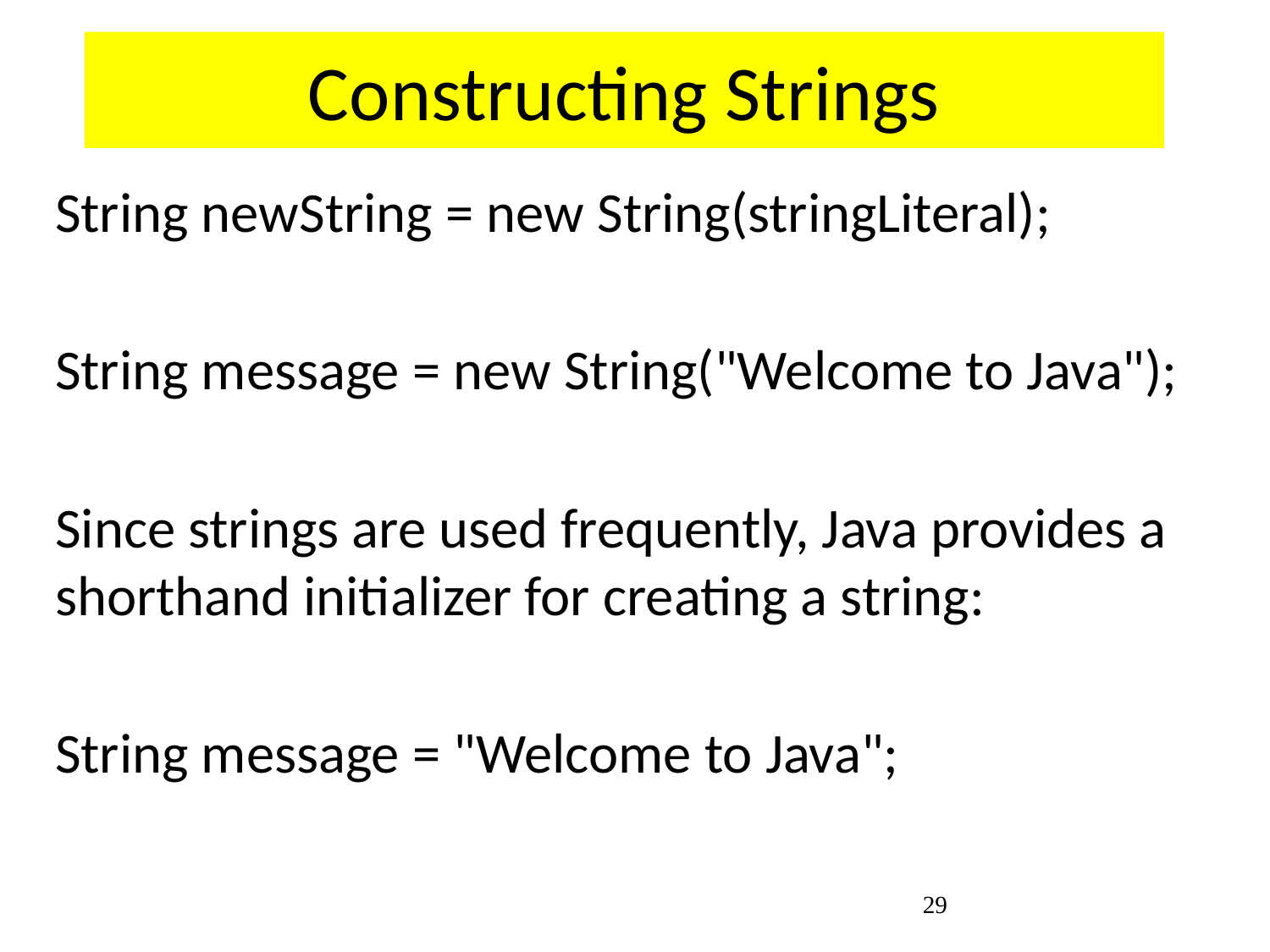

# Constructing Strings
String newString = new String(stringLiteral);

String message = new String("Welcome to Java");

Since strings are used frequently, Java provides a shorthand initializer for creating a string:

String message = "Welcome to Java";
29